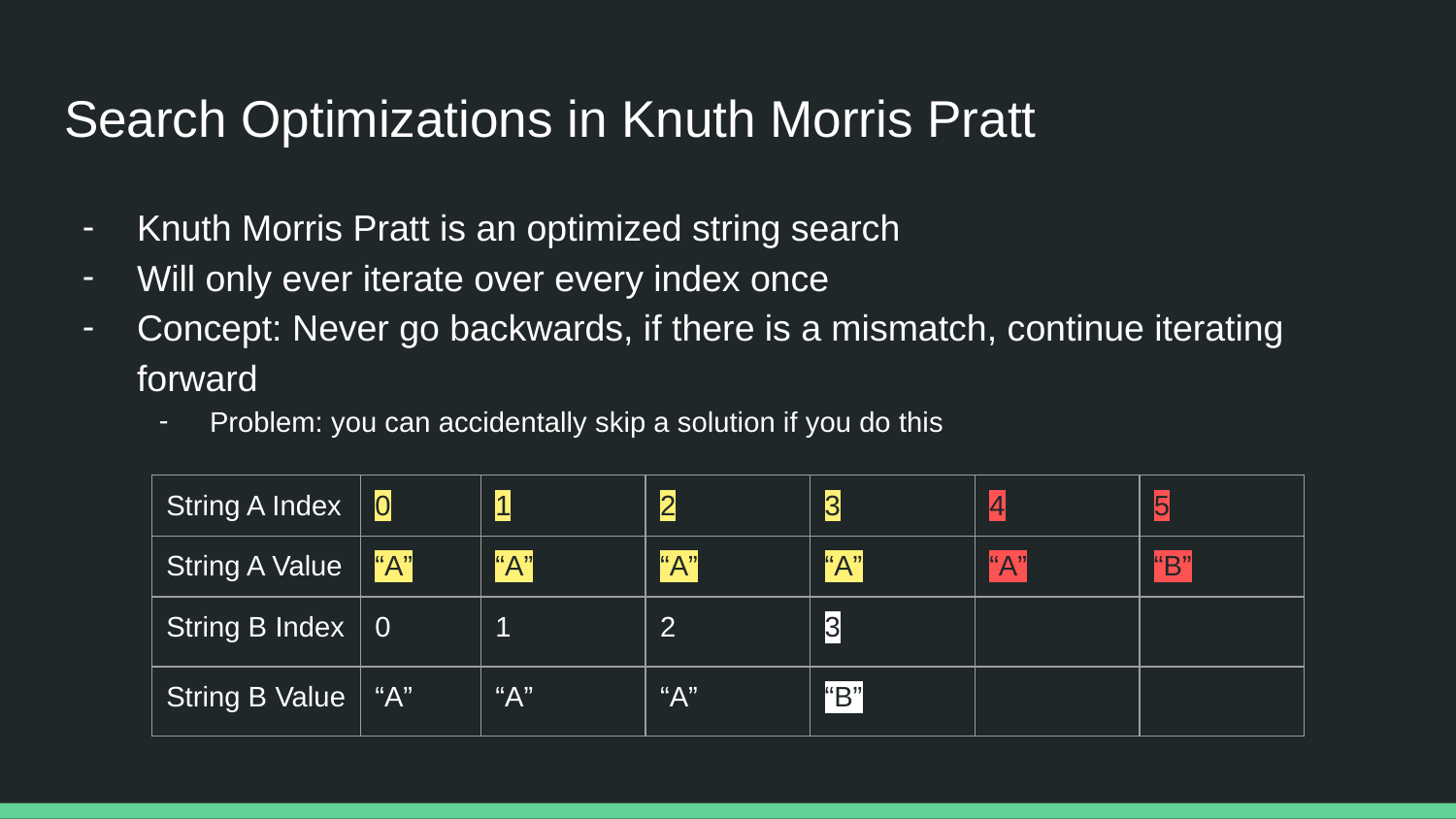

# Search Optimizations in Knuth Morris Pratt
Knuth Morris Pratt is an optimized string search
Will only ever iterate over every index once
Concept: Never go backwards, if there is a mismatch, continue iterating forward
Problem: you can accidentally skip a solution if you do this
| String A Index | 0 | 1 | 2 | 3 | 4 | 5 |
| --- | --- | --- | --- | --- | --- | --- |
| String A Value | “A” | “A” | “A” | “A” | “A” | “B” |
| String B Index | 0 | 1 | 2 | 3 |  |  |
| String B Value | “A” | “A” | “A” | “B” |  |  |